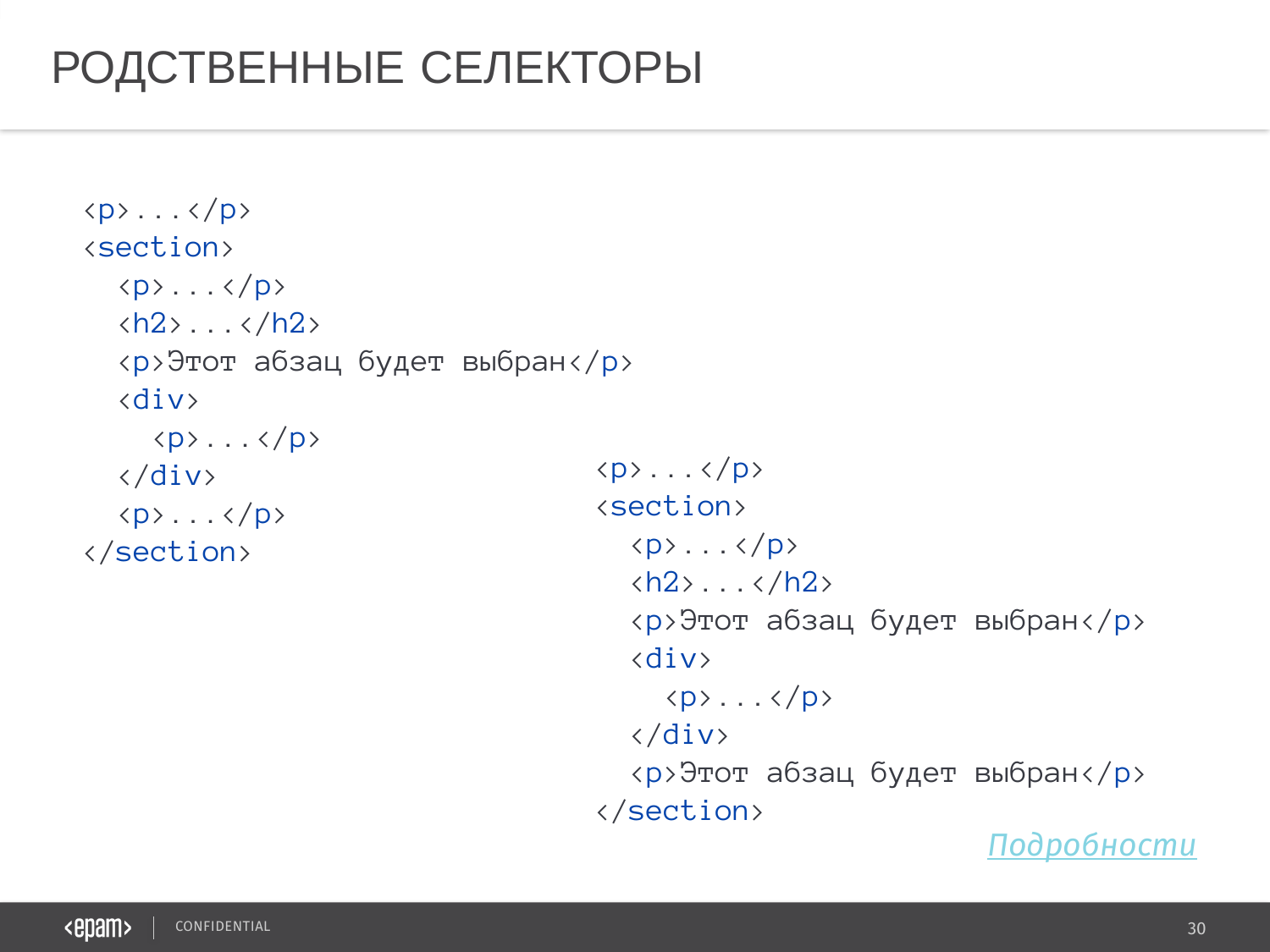

РОДСТВЕННЫЕ СЕЛЕКТОРЫ

  <p>...</p>
  <section>
    <p>...</p>
    <h2>...</h2>
    <p>Этот абзац будет выбран</p>
    <div>
      <p>...</p>
    </div>
    <p>...</p>
  </section>
  <p>...</p>
  <section>
    <p>...</p>
    <h2>...</h2>
    <p>Этот абзац будет выбран</p>
    <div>
      <p>...</p>
    </div>
    <p>Этот абзац будет выбран</p>
  </section>
Подробности